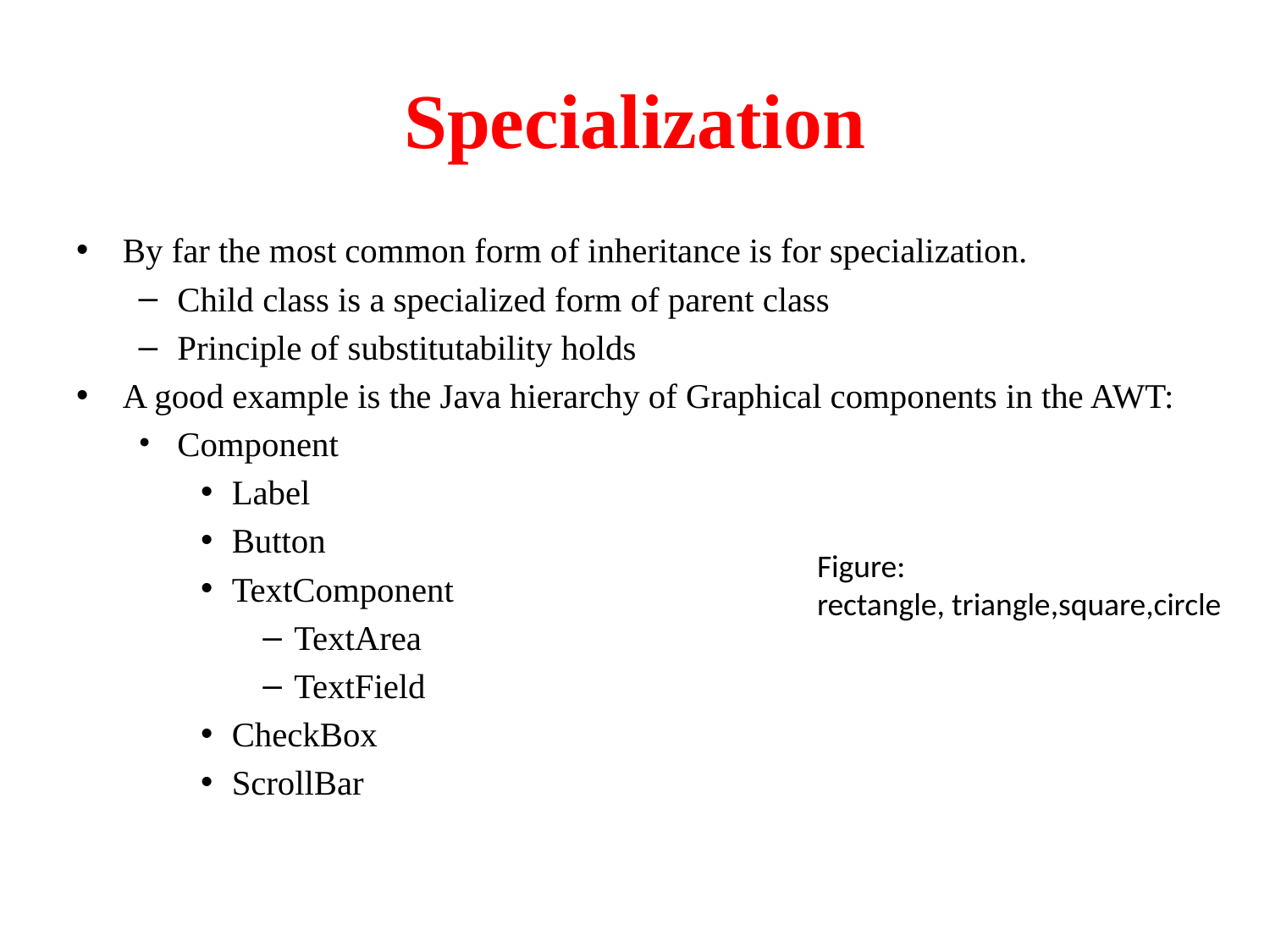

# Specialization
By far the most common form of inheritance is for specialization.
Child class is a specialized form of parent class
Principle of substitutability holds
A good example is the Java hierarchy of Graphical components in the AWT:
Component
Label
Button
TextComponent
TextArea
TextField
CheckBox
ScrollBar

Figure:
rectangle, triangle,square,circle